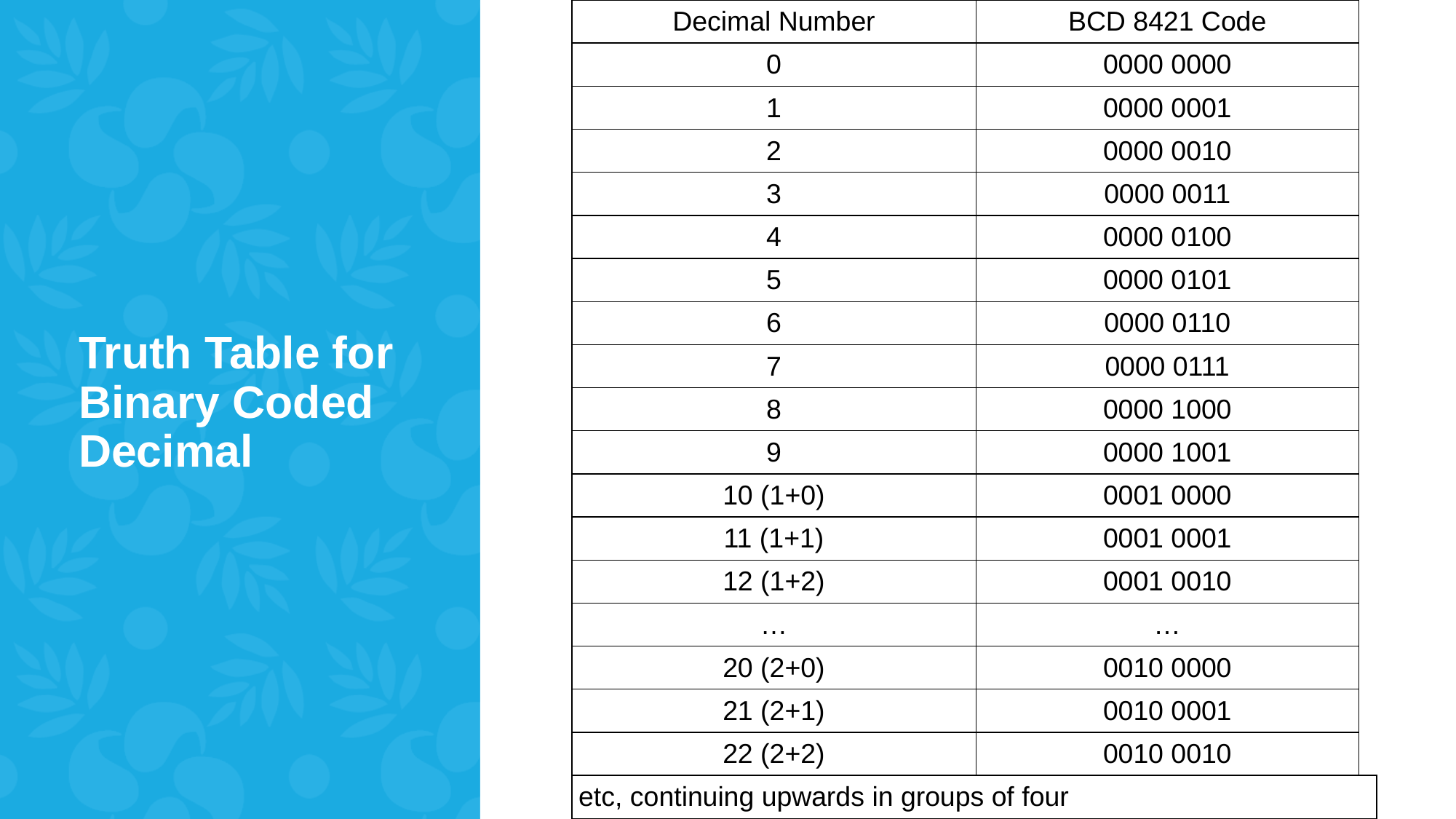

| Decimal Number | BCD 8421 Code |  |
| --- | --- | --- |
| 0 | 0000 0000 |  |
| 1 | 0000 0001 |  |
| 2 | 0000 0010 |  |
| 3 | 0000 0011 |  |
| 4 | 0000 0100 |  |
| 5 | 0000 0101 |  |
| 6 | 0000 0110 |  |
| 7 | 0000 0111 |  |
| 8 | 0000 1000 |  |
| 9 | 0000 1001 |  |
| 10 (1+0) | 0001 0000 |  |
| 11 (1+1) | 0001 0001 |  |
| 12 (1+2) | 0001 0010 |  |
| … | … |  |
| 20 (2+0) | 0010 0000 |  |
| 21 (2+1) | 0010 0001 |  |
| 22 (2+2) | 0010 0010 |  |
| etc, continuing upwards in groups of four |  |  |
# Truth Table for Binary Coded Decimal